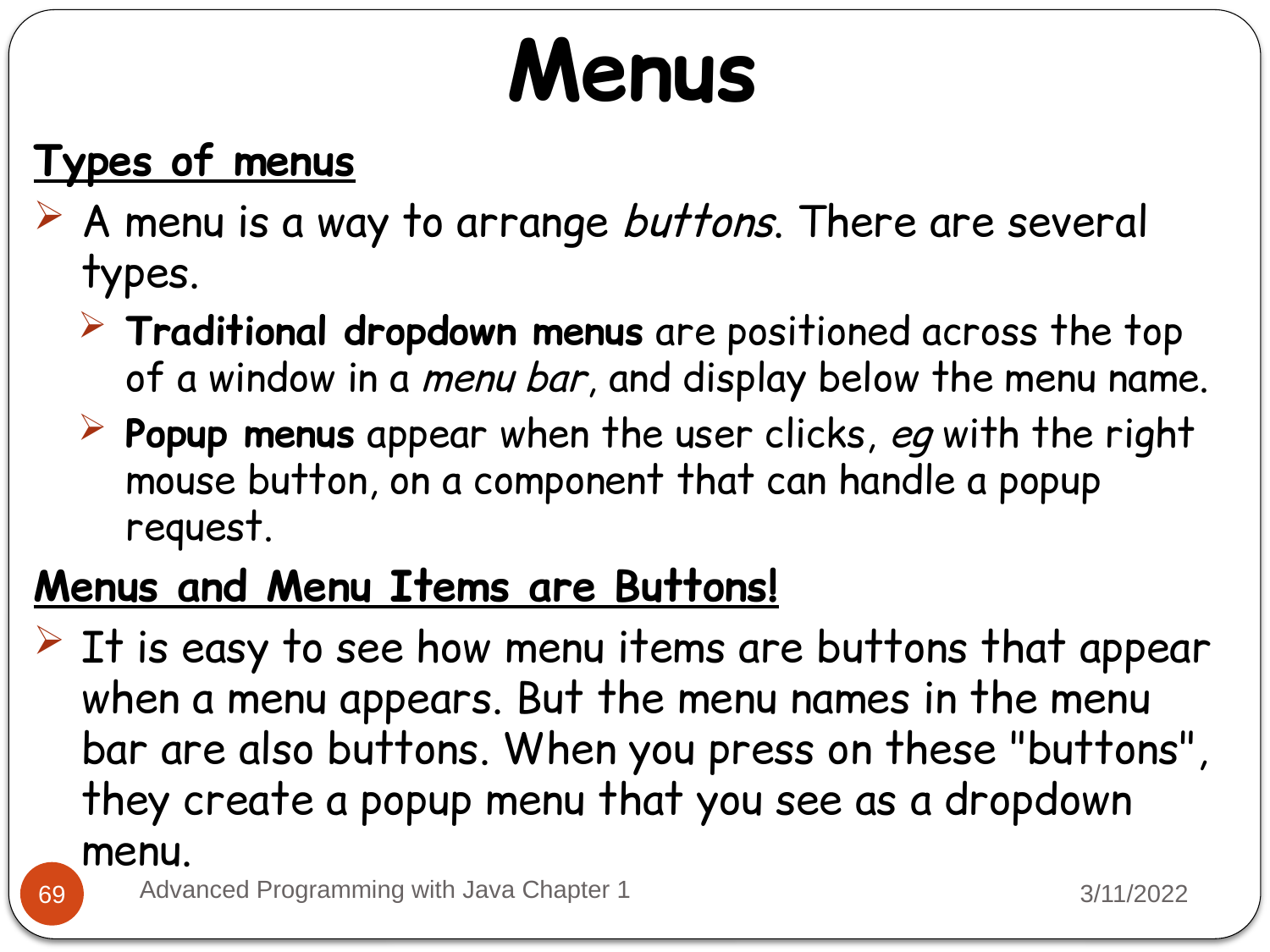

Menus
Types of menus
A menu is a way to arrange buttons. There are several types.
Traditional dropdown menus are positioned across the top of a window in a menu bar, and display below the menu name.
Popup menus appear when the user clicks, eg with the right mouse button, on a component that can handle a popup request.
Menus and Menu Items are Buttons!
It is easy to see how menu items are buttons that appear when a menu appears. But the menu names in the menu bar are also buttons. When you press on these "buttons", they create a popup menu that you see as a dropdown menu.

Advanced Programming with Java Chapter 1
3/11/2022
69